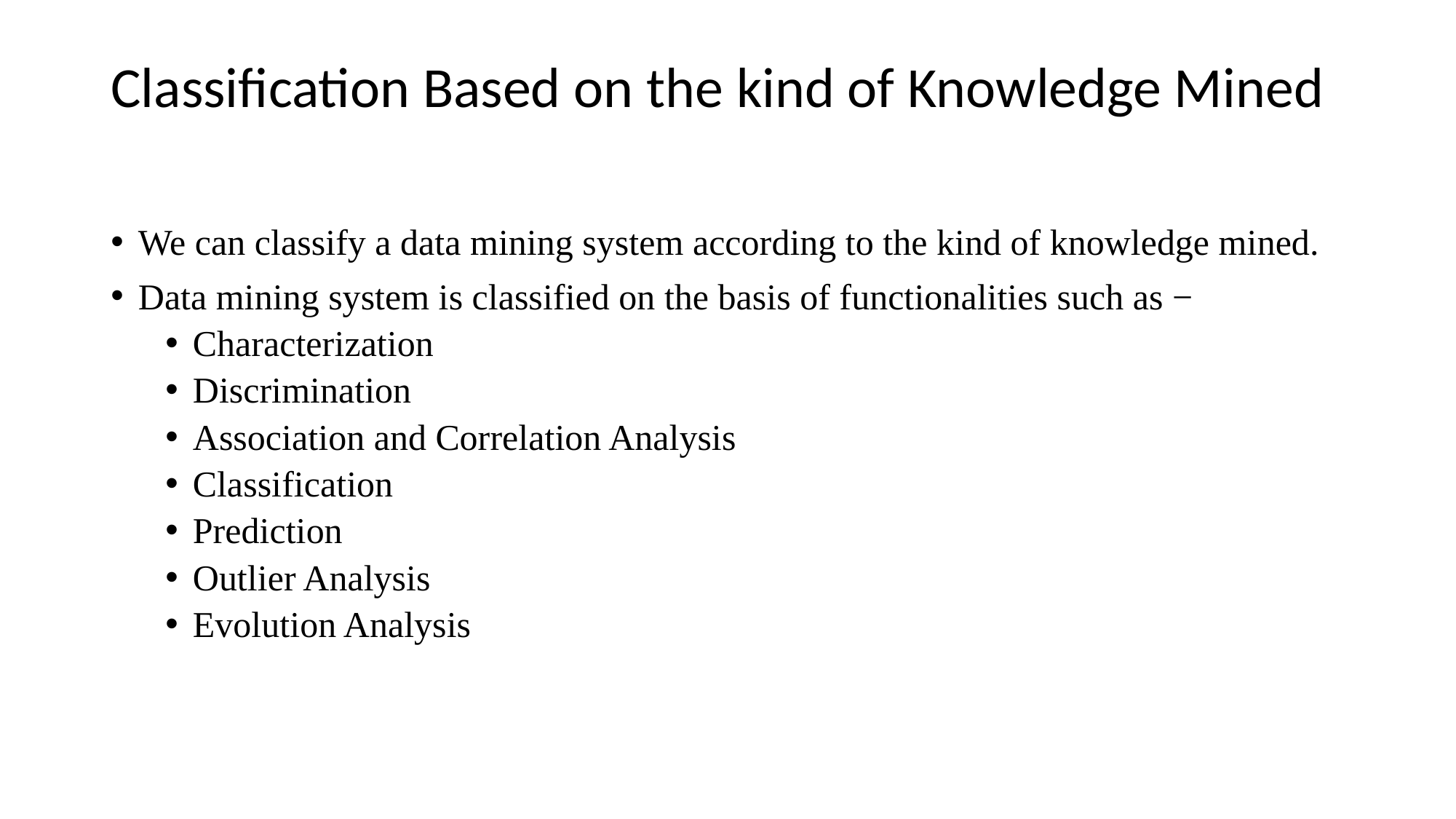

# Classification Based on the kind of Knowledge Mined
We can classify a data mining system according to the kind of knowledge mined.
Data mining system is classified on the basis of functionalities such as −
Characterization
Discrimination
Association and Correlation Analysis
Classification
Prediction
Outlier Analysis
Evolution Analysis